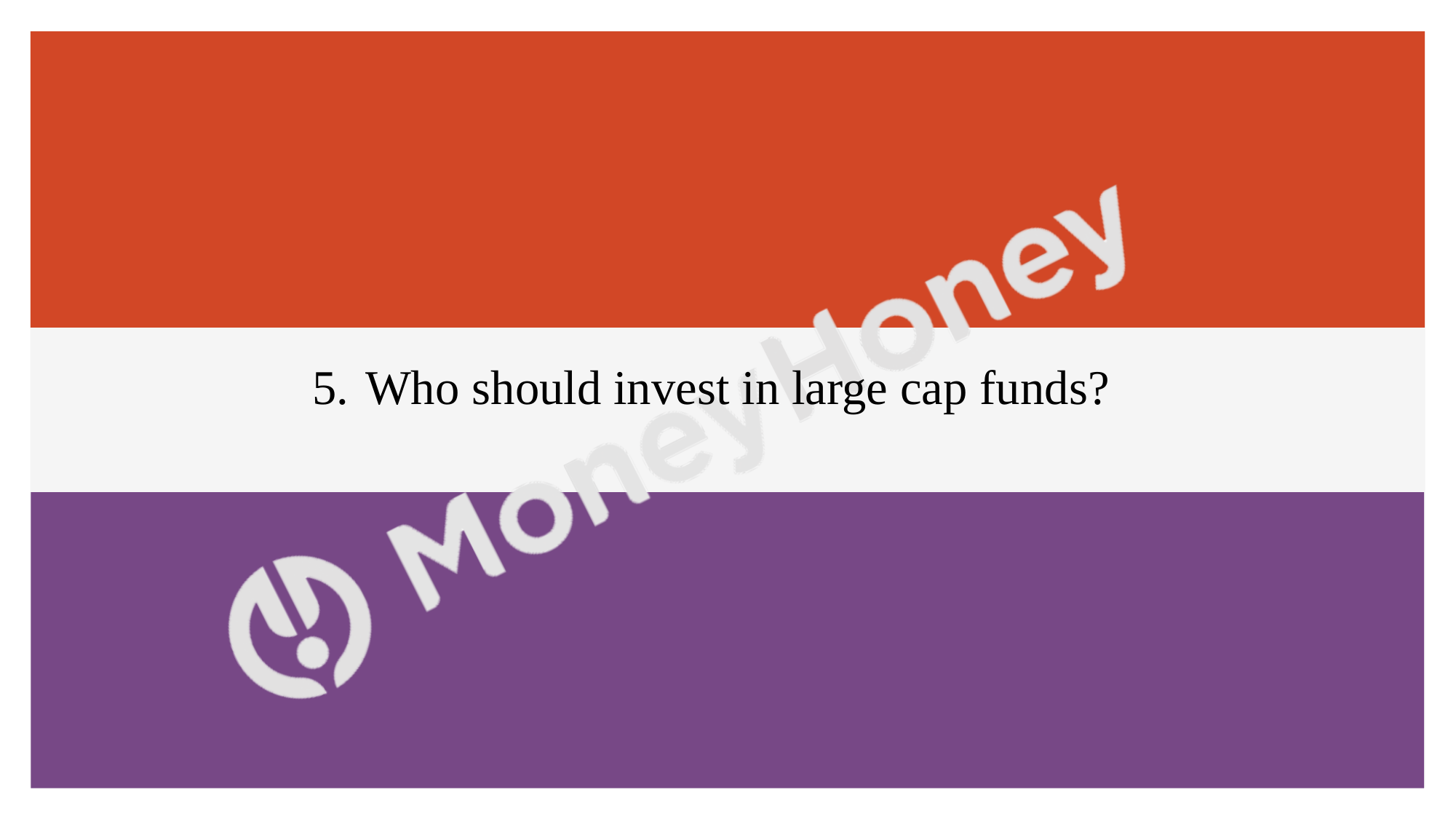

5. Who should invest in large cap funds?